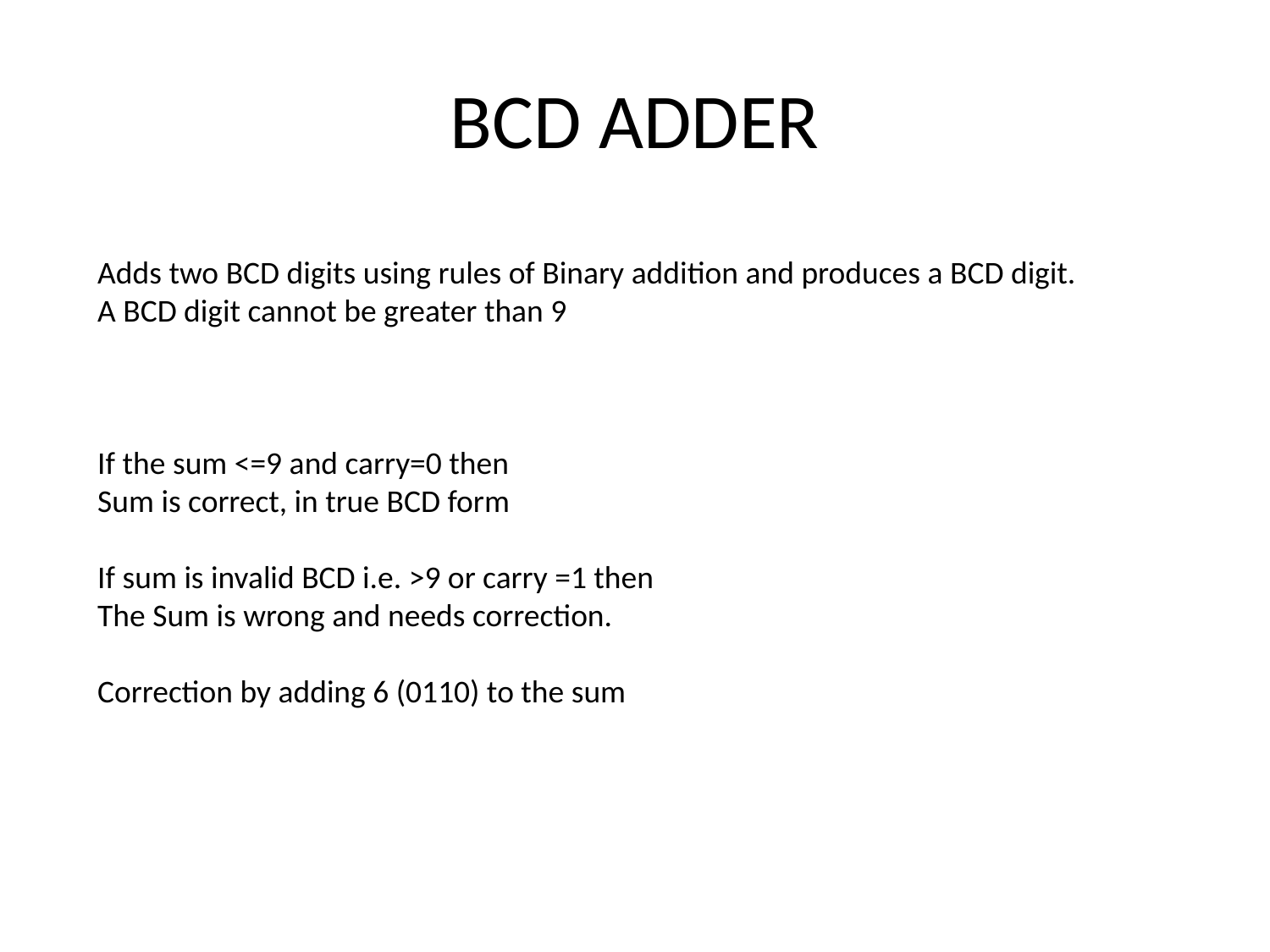

# BCD ADDER
Adds two BCD digits using rules of Binary addition and produces a BCD digit.
A BCD digit cannot be greater than 9

If the sum <=9 and carry=0 then
Sum is correct, in true BCD form

If sum is invalid BCD i.e. >9 or carry =1 then
The Sum is wrong and needs correction.

Correction by adding 6 (0110) to the sum